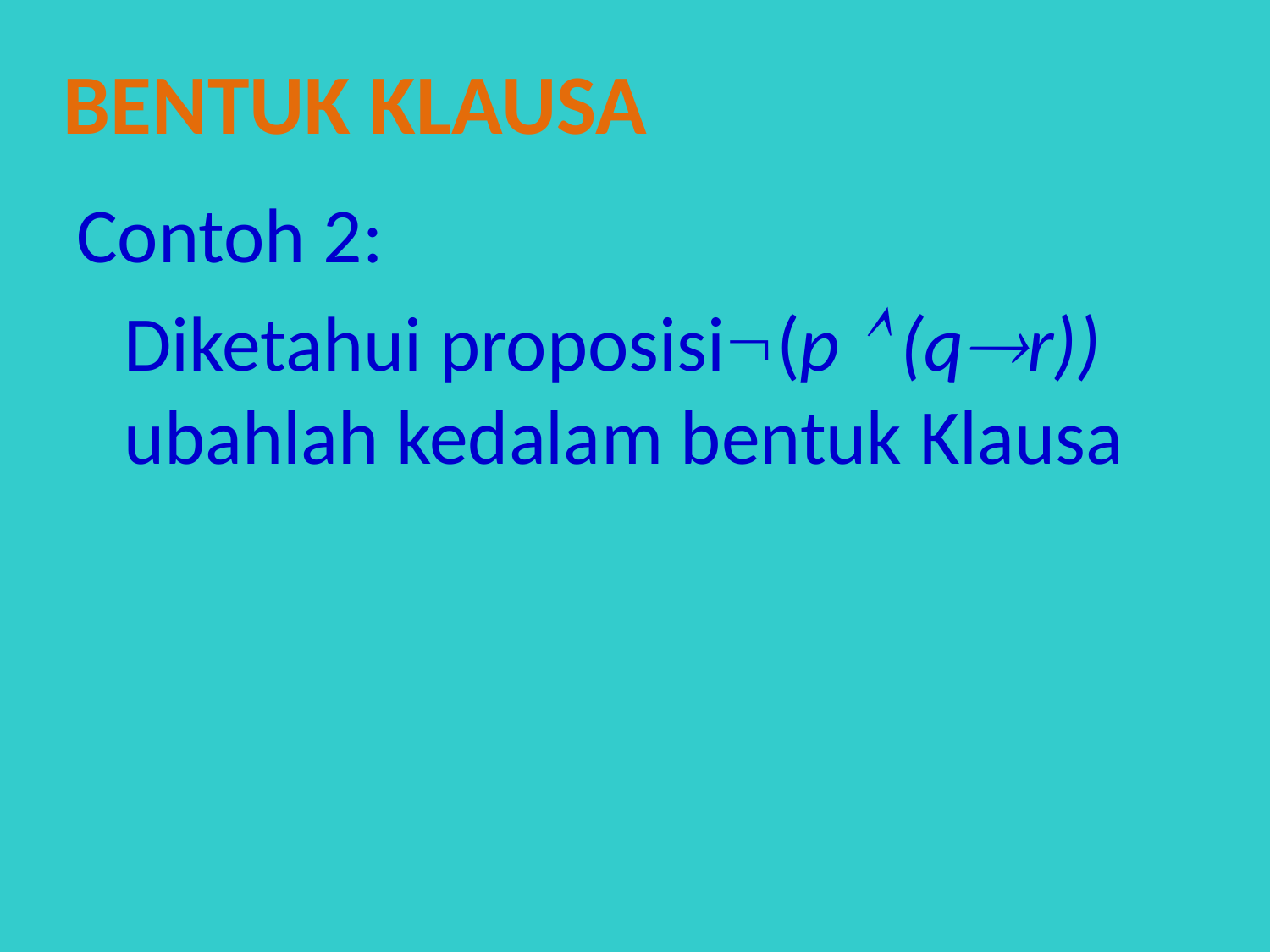

Bentuk klausa
Contoh 2:
	Diketahui proposisi¬(p ∧ (q→r)) ubahlah kedalam bentuk Klausa